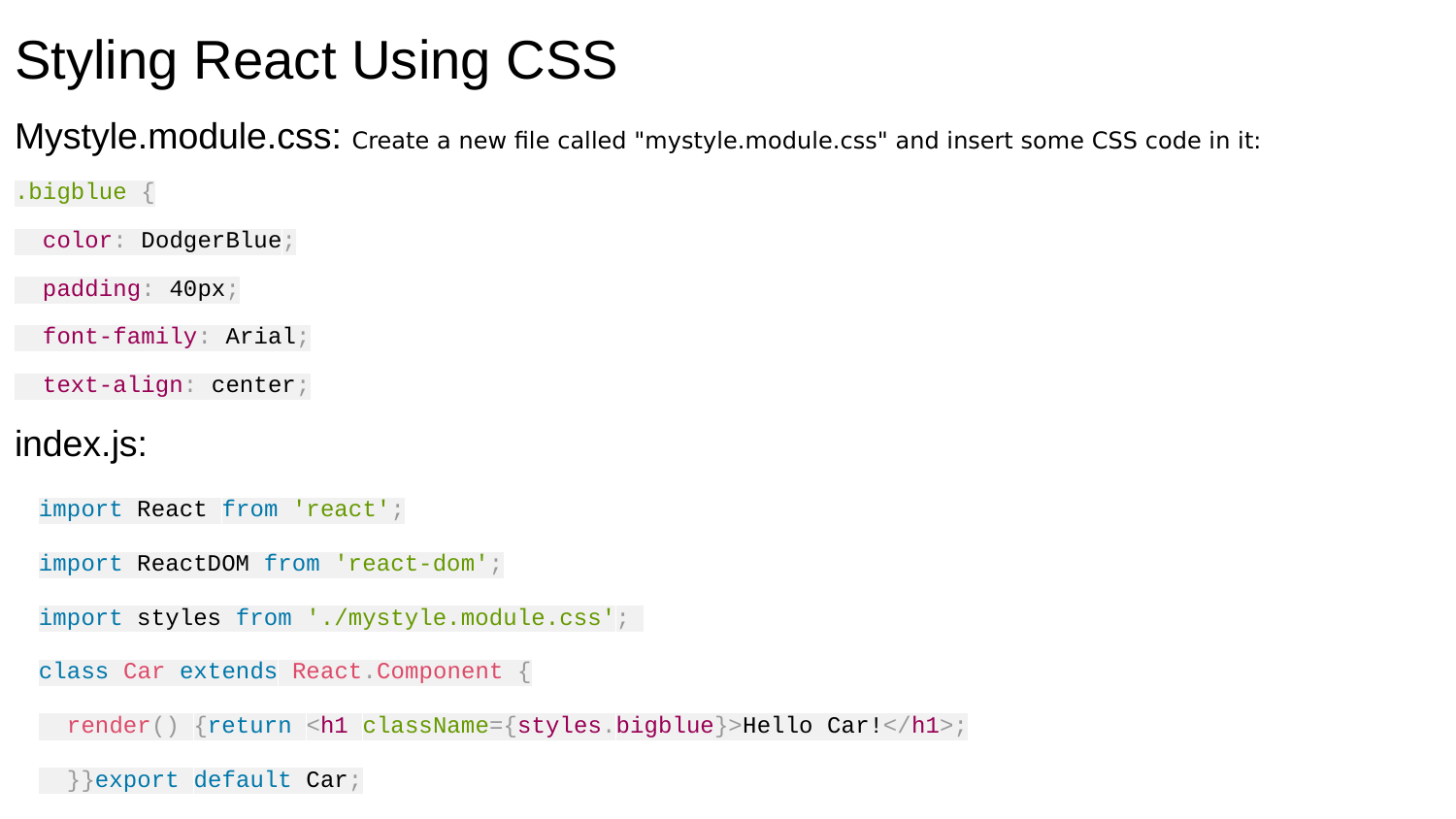

Styling React Using CSS
Mystyle.module.css: Create a new file called "mystyle.module.css" and insert some CSS code in it:
.bigblue {
  color: DodgerBlue;
  padding: 40px;
  font-family: Arial;
  text-align: center;
index.js:
import React from 'react';
import ReactDOM from 'react-dom';
import styles from './mystyle.module.css';
class Car extends React.Component {
  render() {return <h1 className={styles.bigblue}>Hello Car!</h1>;
  }}export default Car;